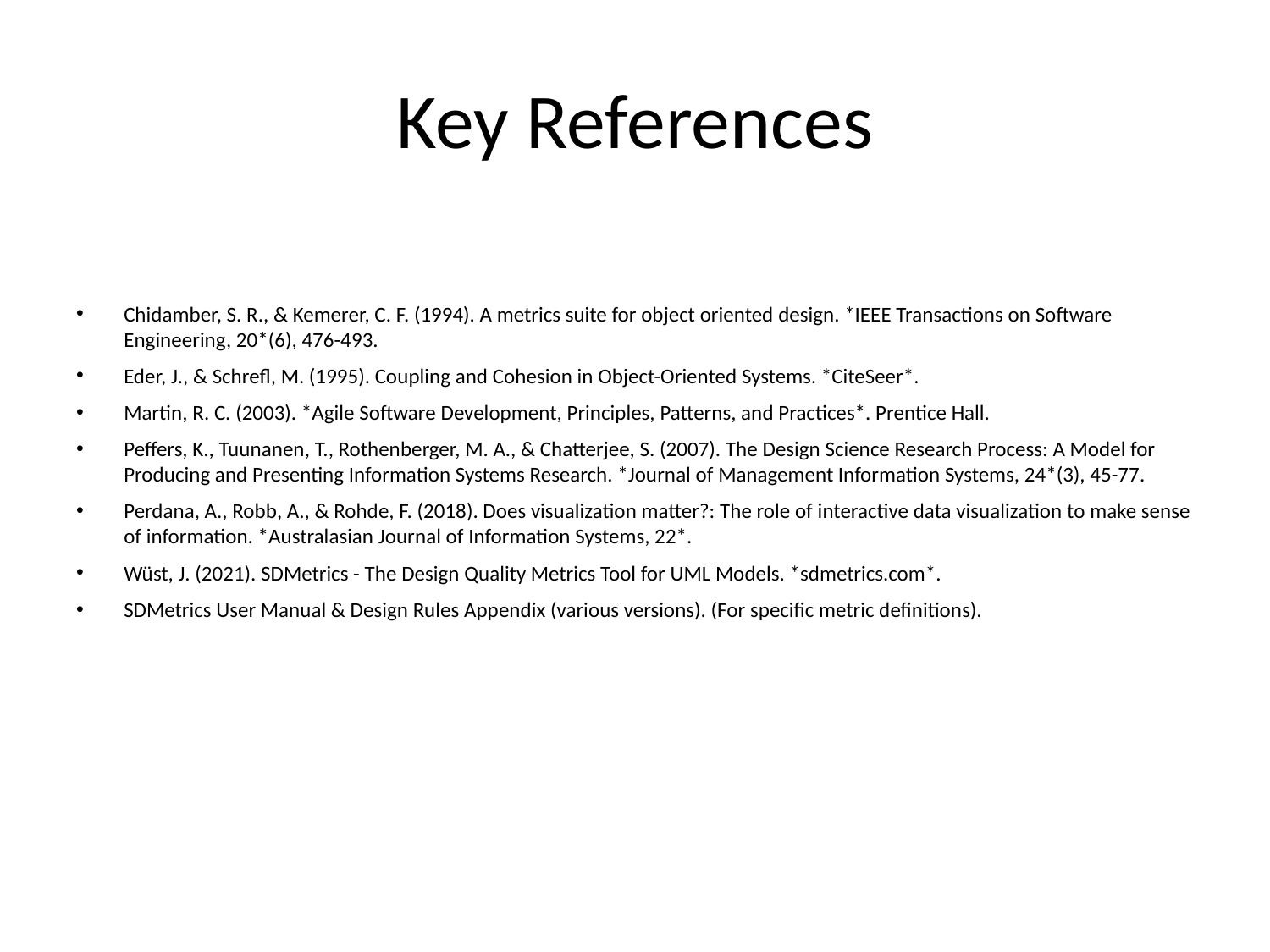

# Key References

Chidamber, S. R., & Kemerer, C. F. (1994). A metrics suite for object oriented design. *IEEE Transactions on Software Engineering, 20*(6), 476-493.
Eder, J., & Schrefl, M. (1995). Coupling and Cohesion in Object-Oriented Systems. *CiteSeer*.
Martin, R. C. (2003). *Agile Software Development, Principles, Patterns, and Practices*. Prentice Hall.
Peffers, K., Tuunanen, T., Rothenberger, M. A., & Chatterjee, S. (2007). The Design Science Research Process: A Model for Producing and Presenting Information Systems Research. *Journal of Management Information Systems, 24*(3), 45-77.
Perdana, A., Robb, A., & Rohde, F. (2018). Does visualization matter?: The role of interactive data visualization to make sense of information. *Australasian Journal of Information Systems, 22*.
Wüst, J. (2021). SDMetrics - The Design Quality Metrics Tool for UML Models. *sdmetrics.com*.
SDMetrics User Manual & Design Rules Appendix (various versions). (For specific metric definitions).